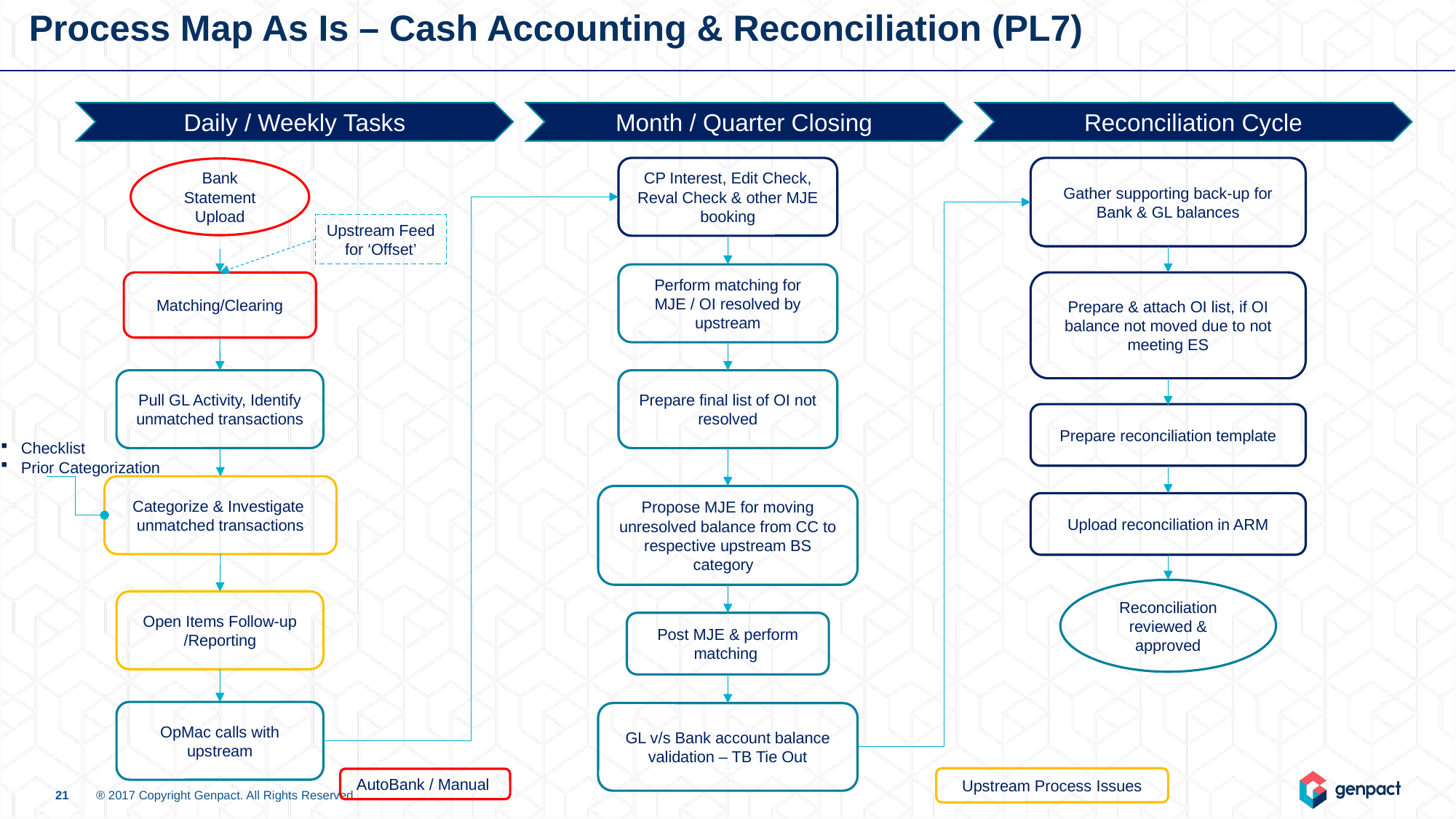

Process Map As Is – Cash Accounting & Reconciliation (PL7)
Month / Quarter Closing
Reconciliation Cycle
Daily / Weekly Tasks
CP Interest, Edit Check, Reval Check & other MJE booking
Gather supporting back-up for Bank & GL balances
Bank Statement Upload
Upstream Feed for ‘Offset’
Perform matching for MJE / OI resolved by upstream
Prepare & attach OI list, if OI balance not moved due to not meeting ES
Matching/Clearing
Pull GL Activity, Identify unmatched transactions
Prepare final list of OI not resolved
Prepare reconciliation template
Checklist
Prior Categorization
Categorize & Investigate  unmatched transactions
Propose MJE for moving unresolved balance from CC to respective upstream BS category
Upload reconciliation in ARM
Reconciliation reviewed & approved
Open Items Follow-up /Reporting
Post MJE & perform matching
OpMac calls with upstream
GL v/s Bank account balance validation – TB Tie Out
Upstream Process Issues
AutoBank / Manual